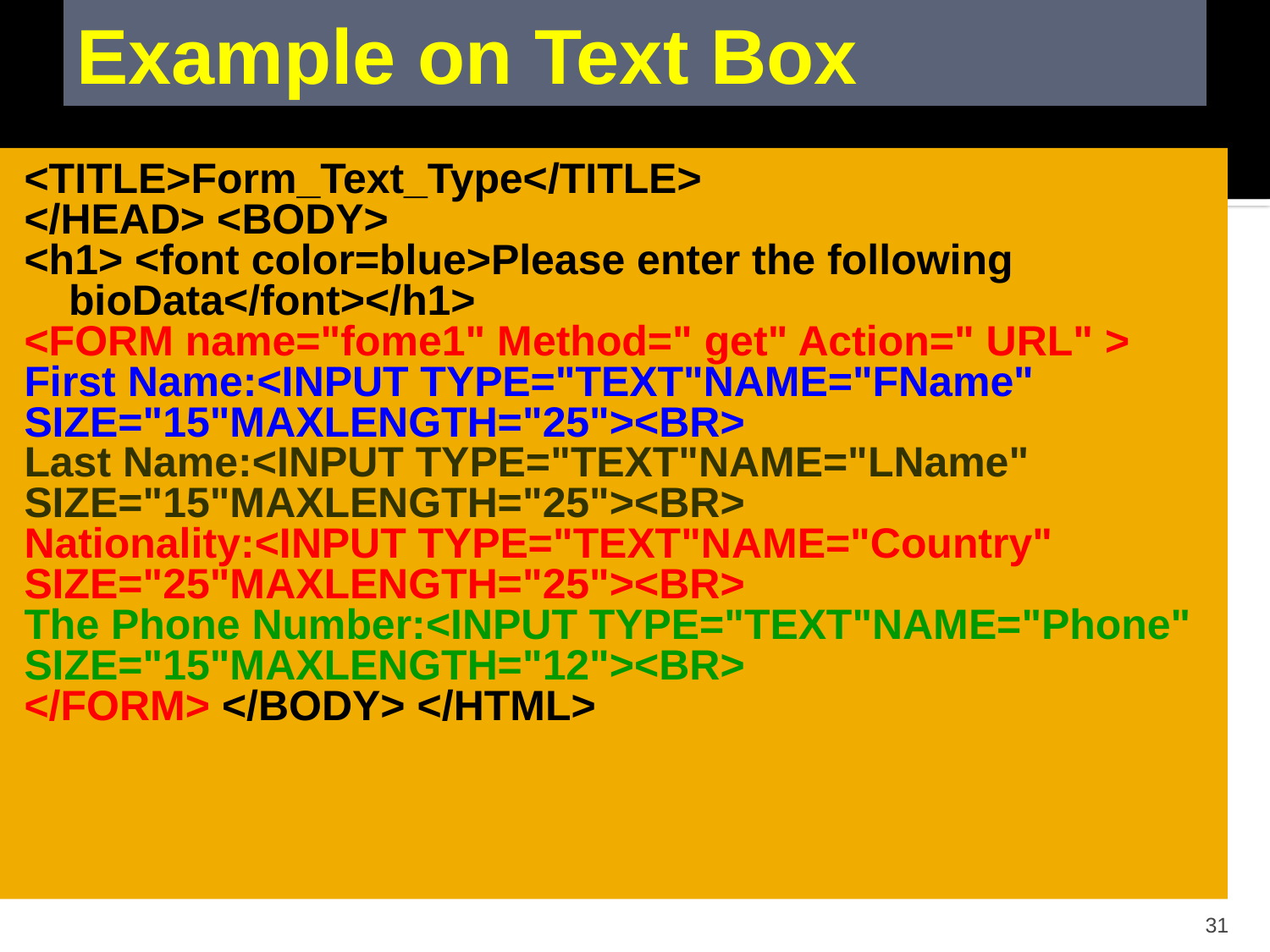

# Example on Text Box
<TITLE>Form_Text_Type</TITLE>
</HEAD> <BODY>
<h1> <font color=blue>Please enter the following bioData</font></h1>
<FORM name="fome1" Method=" get" Action=" URL" >
First Name:<INPUT TYPE="TEXT"NAME="FName"
SIZE="15"MAXLENGTH="25"><BR>
Last Name:<INPUT TYPE="TEXT"NAME="LName"
SIZE="15"MAXLENGTH="25"><BR>
Nationality:<INPUT TYPE="TEXT"NAME="Country"
SIZE="25"MAXLENGTH="25"><BR>
The Phone Number:<INPUT TYPE="TEXT"NAME="Phone"
SIZE="15"MAXLENGTH="12"><BR>
</FORM> </BODY> </HTML>

31